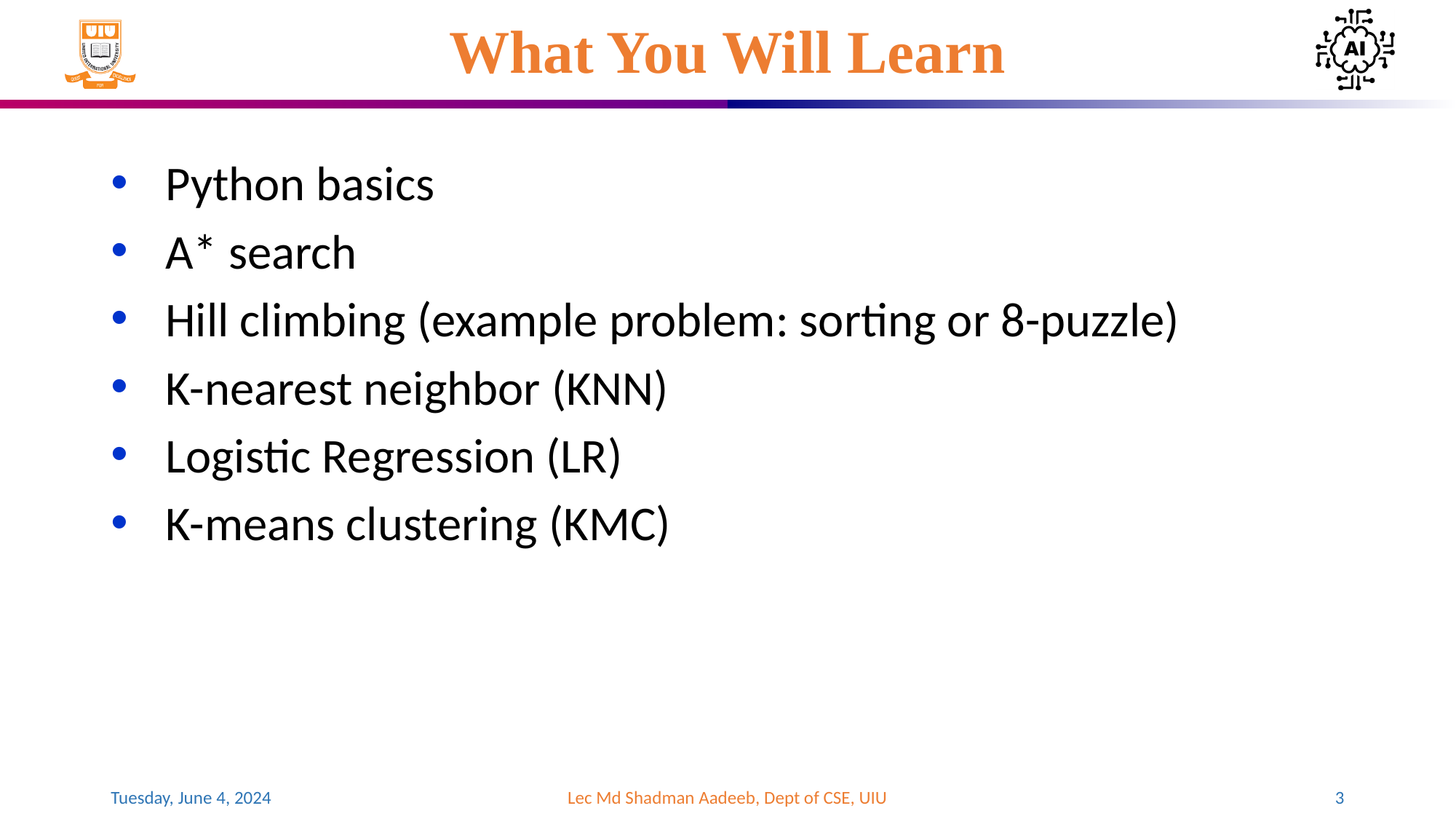

# What You Will Learn
Python basics
A* search
Hill climbing (example problem: sorting or 8-puzzle)
K-nearest neighbor (KNN)
Logistic Regression (LR)
K-means clustering (KMC)

Tuesday, June 4, 2024
Lec Md Shadman Aadeeb, Dept of CSE, UIU
3